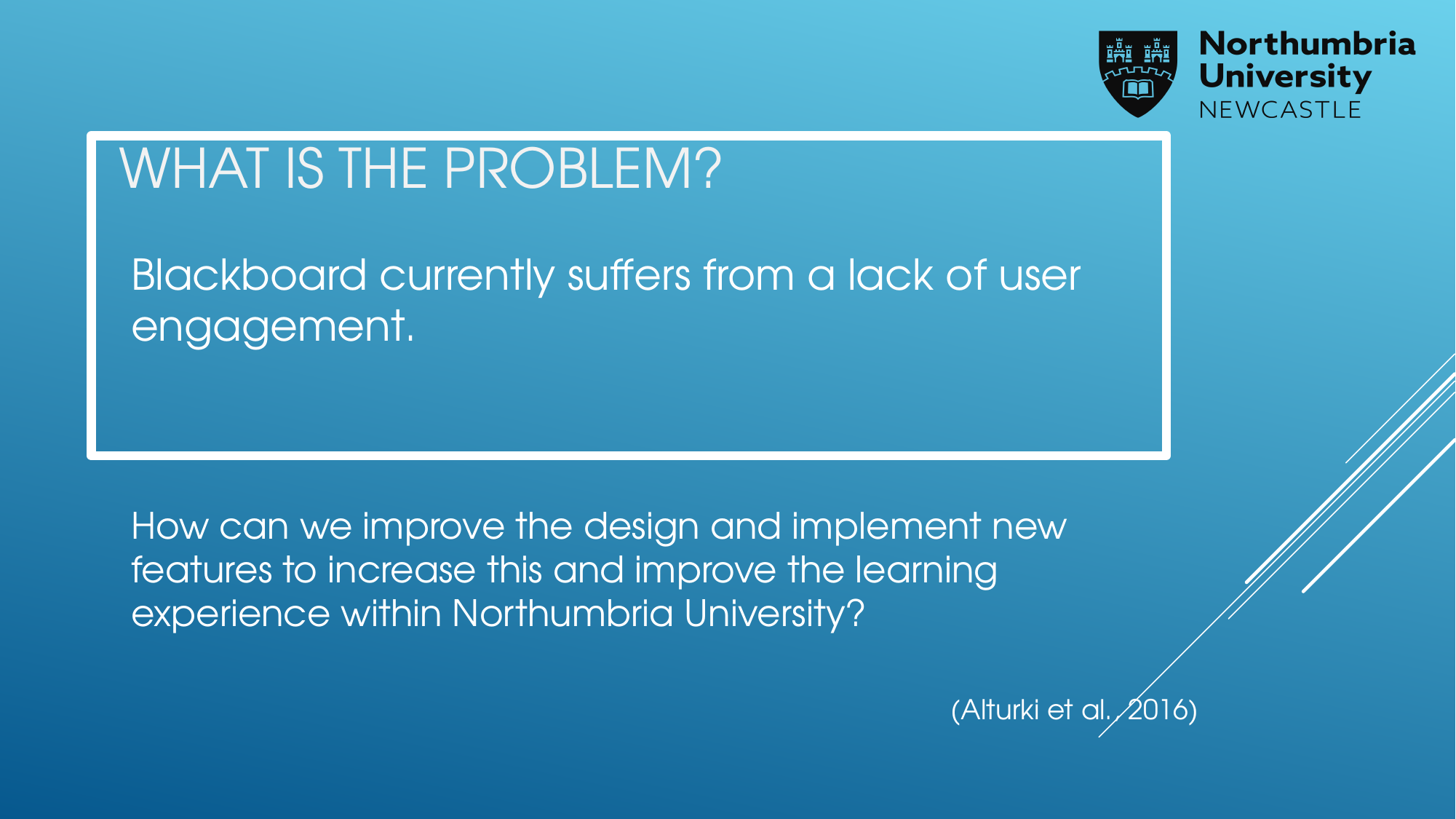

# What is the problem?

Blackboard currently suffers from a lack of user engagement.

How can we improve the design and implement new features to increase this and improve the learning experience within Northumbria University?

(Alturki et al., 2016)